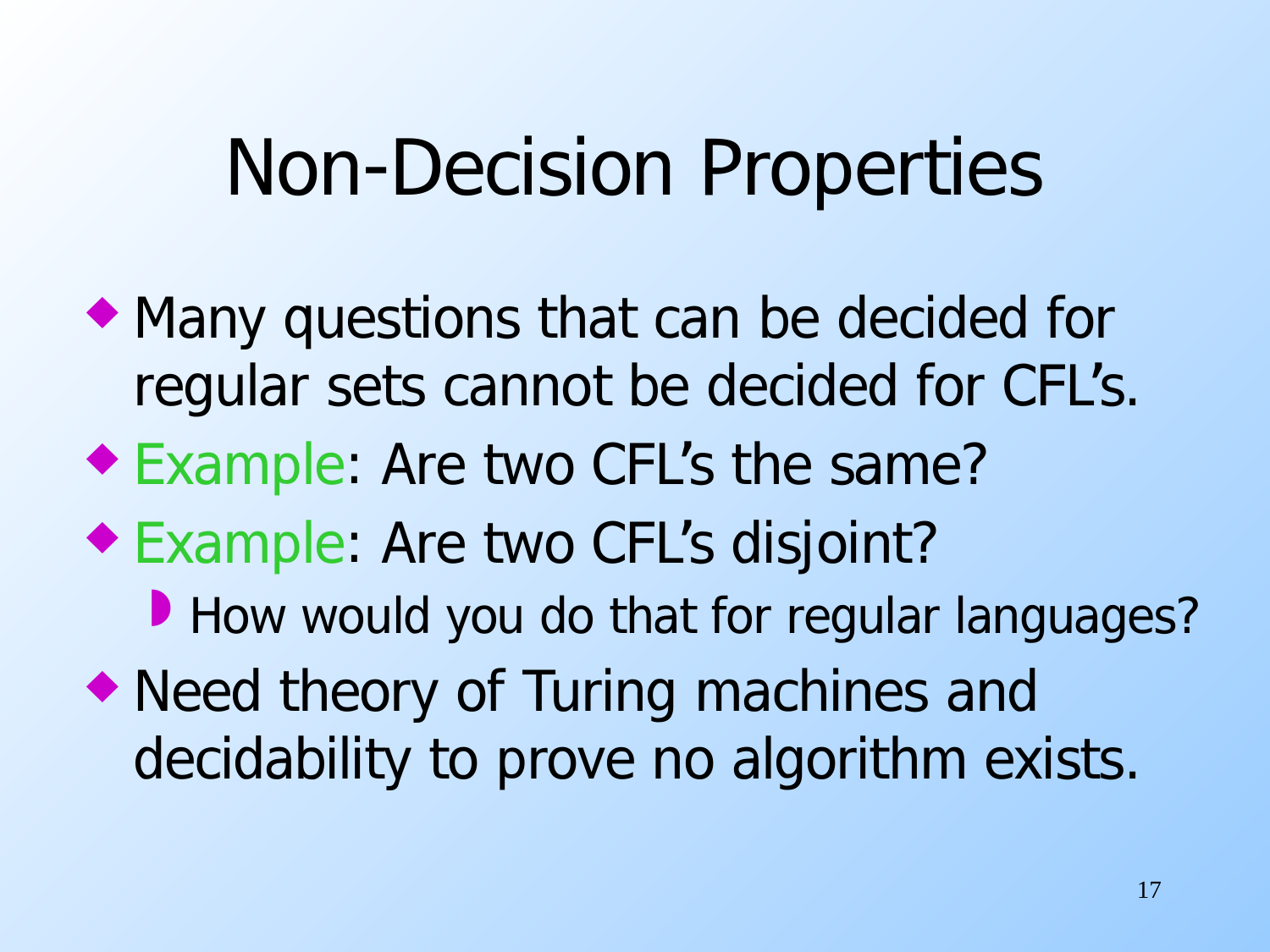

# Non-Decision Properties
Many questions that can be decided for regular sets cannot be decided for CFL’s.
Example: Are two CFL’s the same?
Example: Are two CFL’s disjoint?
How would you do that for regular languages?
Need theory of Turing machines and decidability to prove no algorithm exists.
17